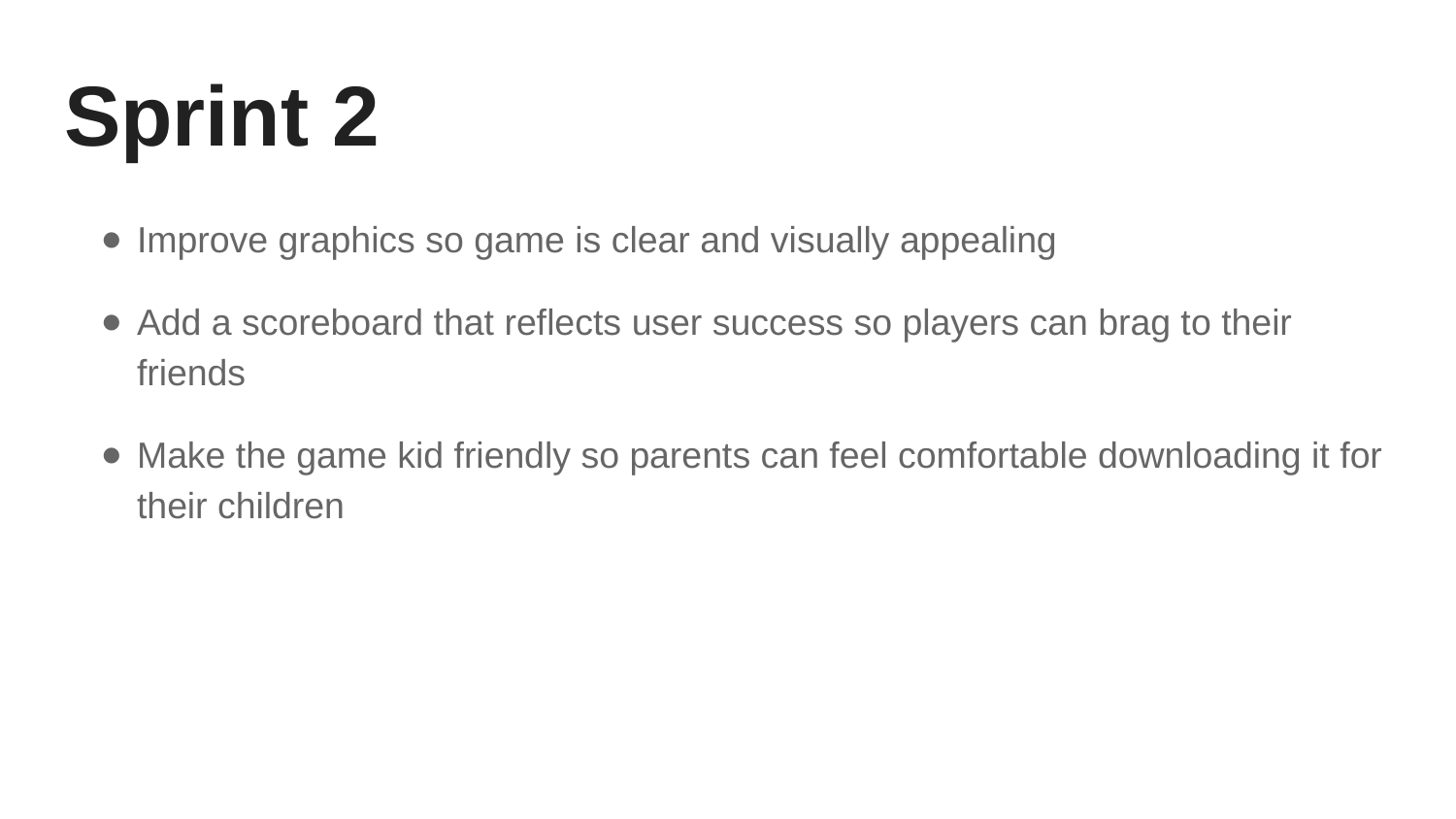

# Sprint 2
Improve graphics so game is clear and visually appealing
Add a scoreboard that reflects user success so players can brag to their friends
Make the game kid friendly so parents can feel comfortable downloading it for their children